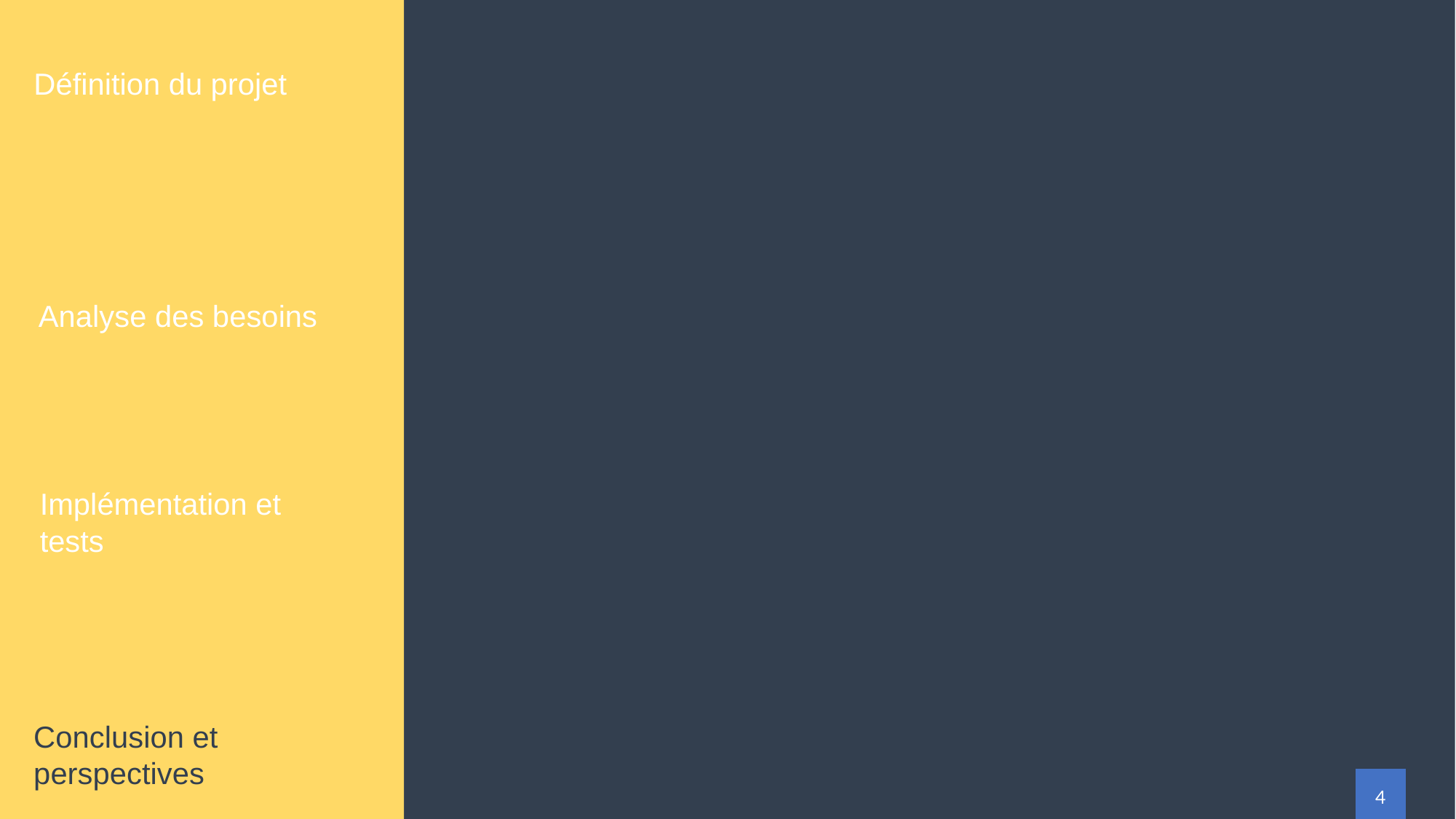

Définition du projet
Analyse des besoins

Implémentation et tests
Conclusion et perspectives

4